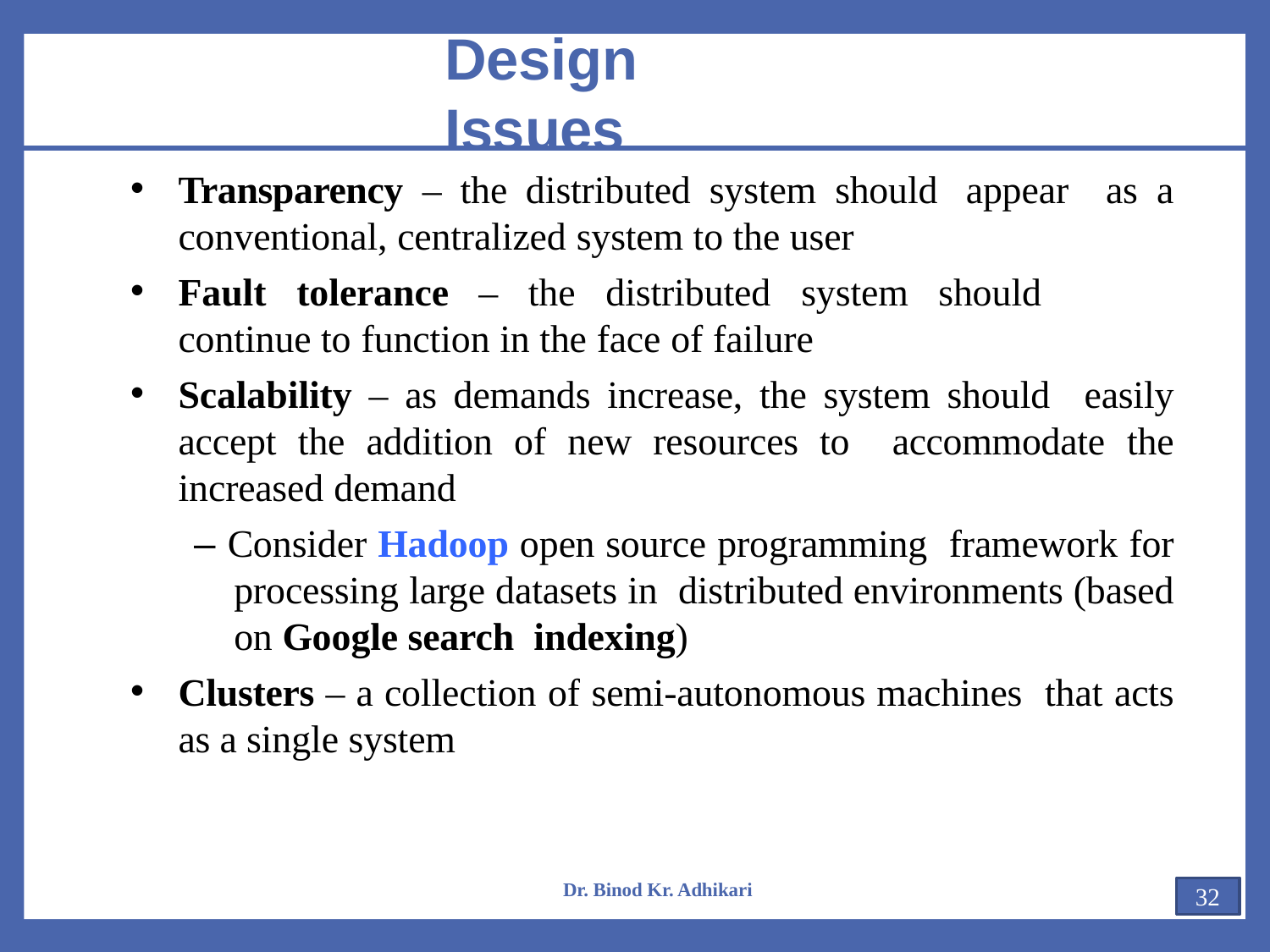

# Design Issues
Transparency – the distributed system should appear  as a conventional, centralized system to the user
Fault tolerance – the distributed system should
continue to function in the face of failure
Scalability – as demands increase, the system should  easily accept the addition of new resources to  accommodate the increased demand
– Consider Hadoop open source programming  framework for processing large datasets in  distributed environments (based on Google search  indexing)
Clusters – a collection of semi-autonomous machines  that acts as a single system
Dr. Binod Kr. Adhikari